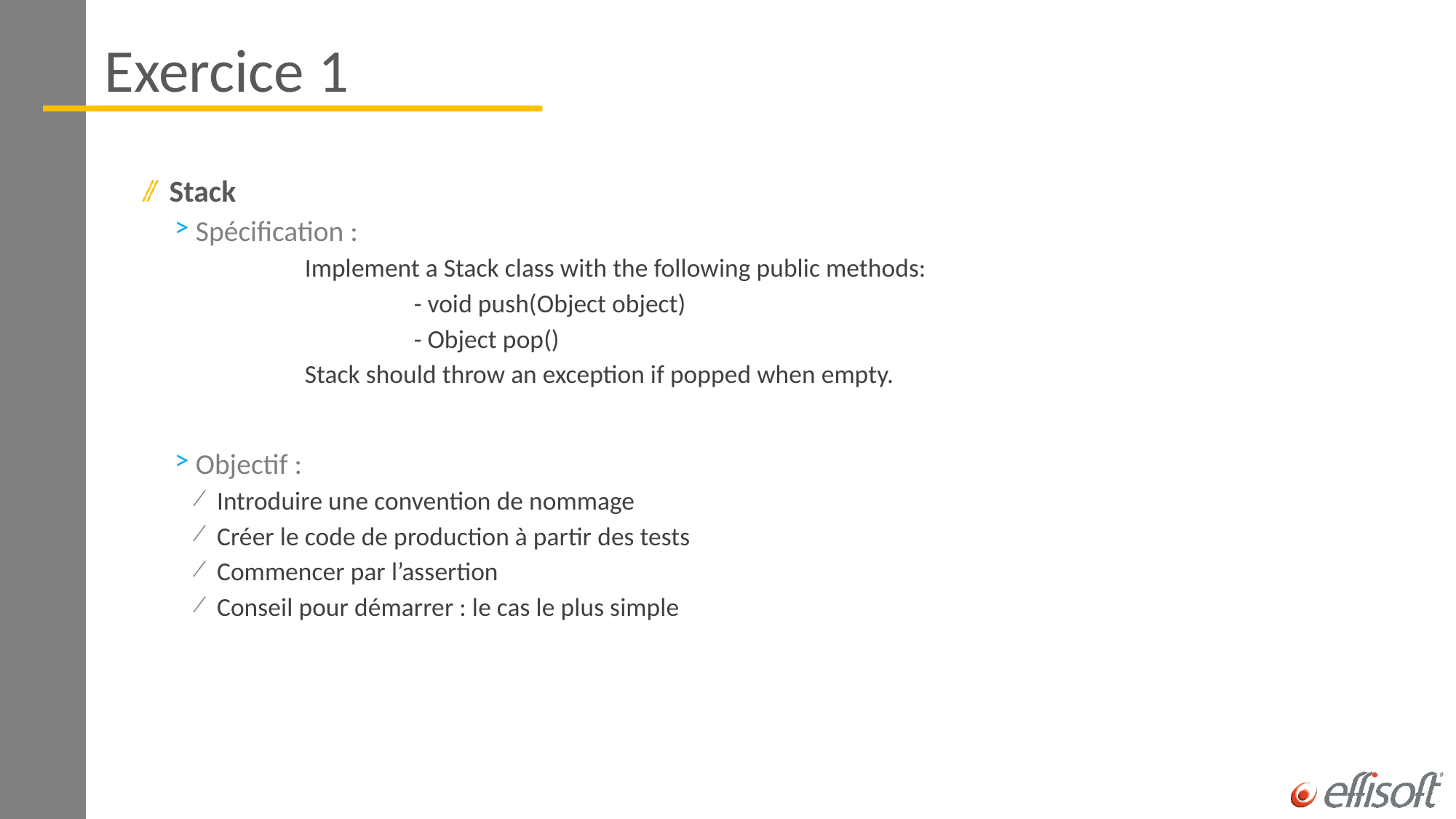

# Exercice 1

Stack
Spécification :
	Implement a Stack class with the following public methods:
		- void push(Object object)
		- Object pop()
	Stack should throw an exception if popped when empty.

Objectif :
Introduire une convention de nommage
Créer le code de production à partir des tests
Commencer par l’assertion
Conseil pour démarrer : le cas le plus simple